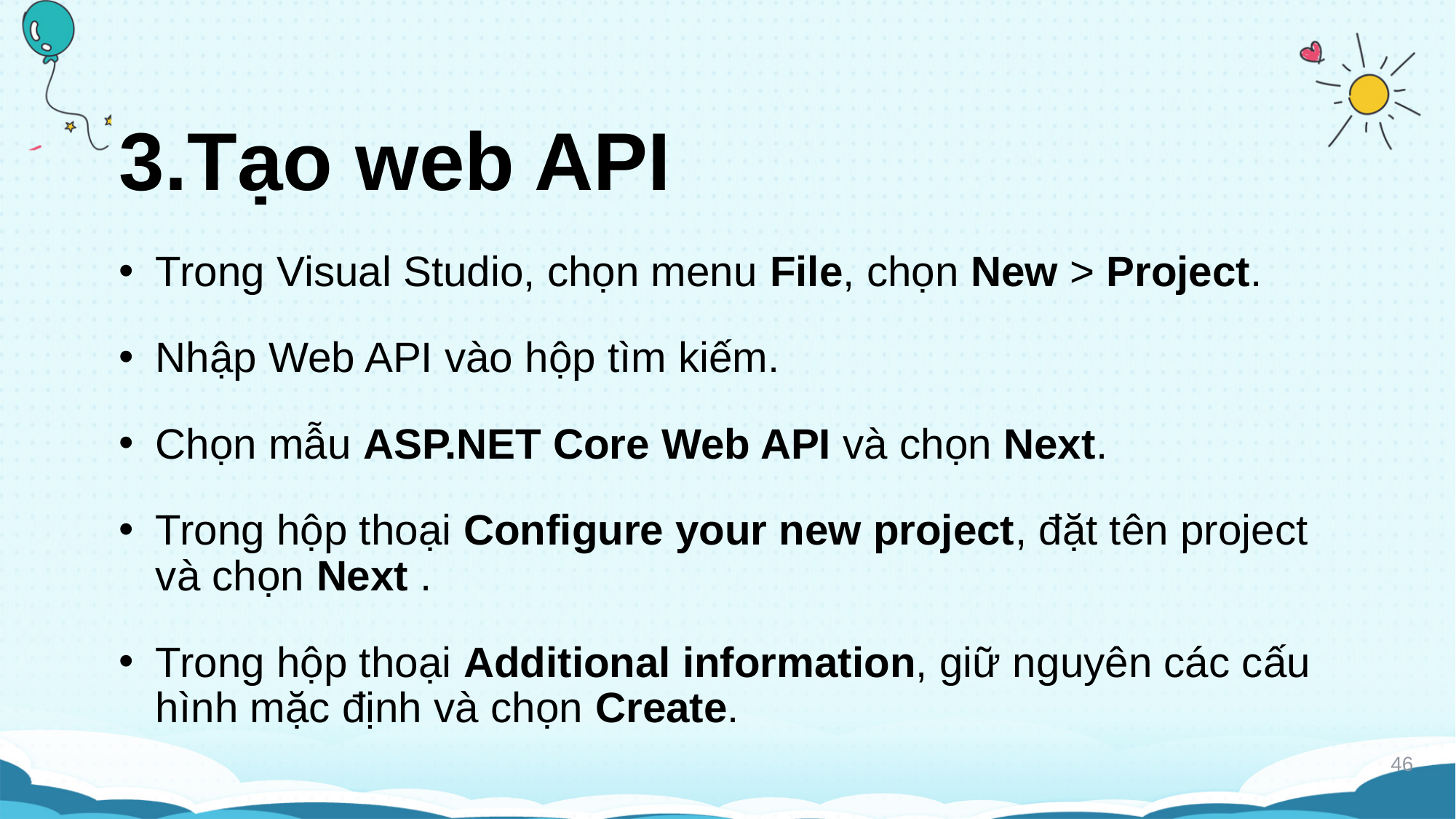

# 3.Tạo web API
Trong Visual Studio, chọn menu File, chọn New > Project.
Nhập Web API vào hộp tìm kiếm.
Chọn mẫu ASP.NET Core Web API và chọn Next.
Trong hộp thoại Configure your new project, đặt tên project và chọn Next .
Trong hộp thoại Additional information, giữ nguyên các cấu hình mặc định và chọn Create.
46